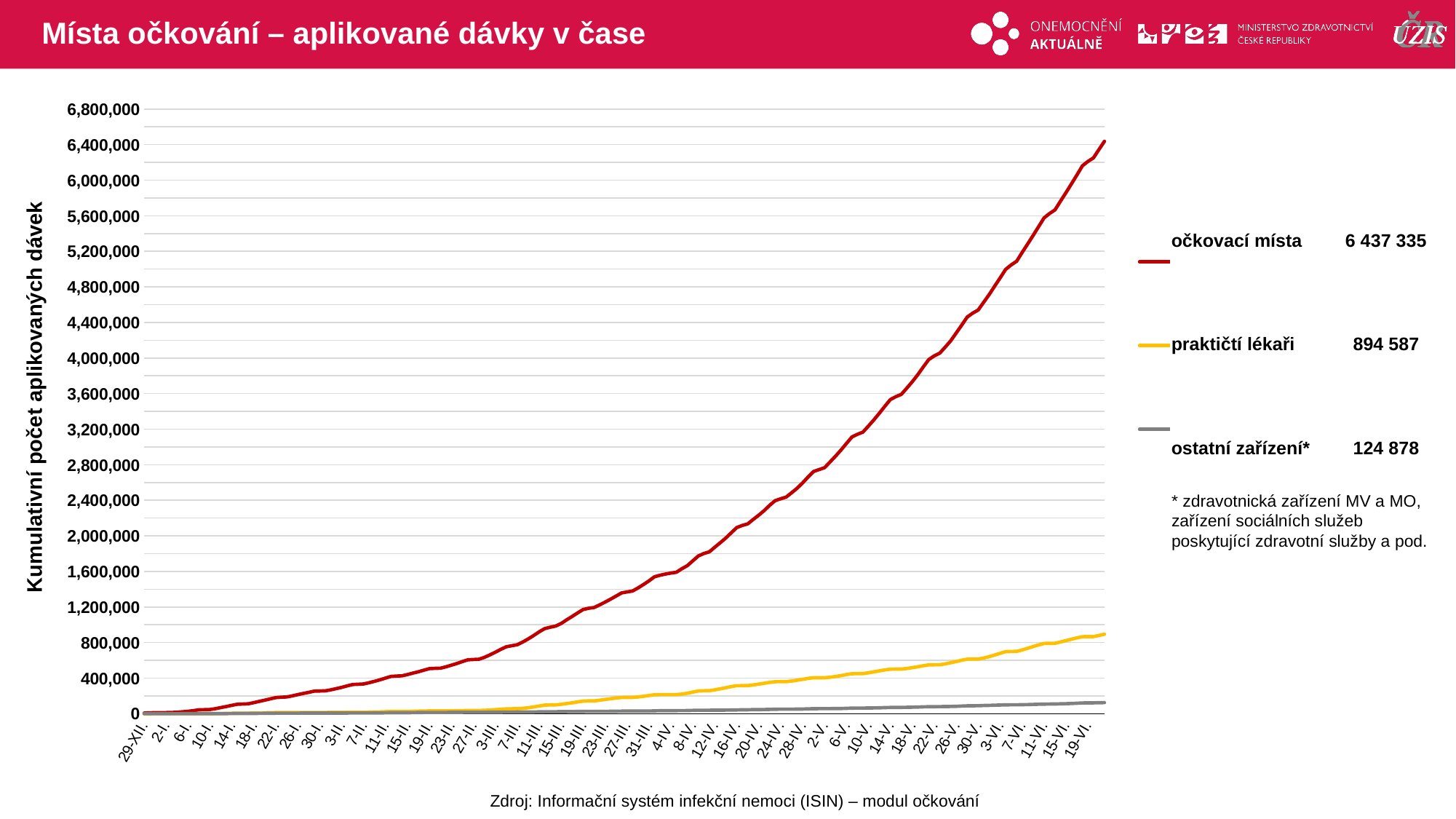

# Místa očkování – aplikované dávky v čase

### Chart

| Category | očkovací místa | praktičtí lékaři | ostatní zařízení |
|---|---|---|---|
| 29-XII. | 6916.0 | 0.0 | 82.0 |
| 30-XII. | 10314.0 | 0.0 | 161.0 |
| 31-XII. | 11598.0 | 1.0 | 182.0 |
| 1-I. | 11858.0 | 2.0 | 182.0 |
| 2-I. | 13010.0 | 2.0 | 296.0 |
| 3-I. | 13841.0 | 2.0 | 379.0 |
| 4-I. | 17375.0 | 2.0 | 421.0 |
| 5-I. | 21789.0 | 2.0 | 499.0 |
| 6-I. | 27539.0 | 33.0 | 541.0 |
| 7-I. | 35174.0 | 280.0 | 606.0 |
| 8-I. | 44083.0 | 1134.0 | 787.0 |
| 9-I. | 45848.0 | 1307.0 | 862.0 |
| 10-I. | 47565.0 | 1307.0 | 897.0 |
| 11-I. | 56938.0 | 1671.0 | 965.0 |
| 12-I. | 69332.0 | 2273.0 | 1343.0 |
| 13-I. | 81531.0 | 3039.0 | 1854.0 |
| 14-I. | 94543.0 | 4510.0 | 2534.0 |
| 15-I. | 106524.0 | 6013.0 | 2991.0 |
| 16-I. | 109108.0 | 6444.0 | 3352.0 |
| 17-I. | 112072.0 | 6710.0 | 3352.0 |
| 18-I. | 124964.0 | 7685.0 | 3751.0 |
| 19-I. | 138840.0 | 8589.0 | 4180.0 |
| 20-I. | 152297.0 | 10583.0 | 4972.0 |
| 21-I. | 167321.0 | 12043.0 | 5777.0 |
| 22-I. | 181764.0 | 13098.0 | 6115.0 |
| 23-I. | 185852.0 | 13169.0 | 6115.0 |
| 24-I. | 188813.0 | 13298.0 | 6134.0 |
| 25-I. | 200949.0 | 13557.0 | 6292.0 |
| 26-I. | 214855.0 | 13832.0 | 6566.0 |
| 27-I. | 227899.0 | 14053.0 | 6793.0 |
| 28-I. | 240592.0 | 14269.0 | 7015.0 |
| 29-I. | 253827.0 | 14842.0 | 7212.0 |
| 30-I. | 255443.0 | 14935.0 | 7308.0 |
| 31-I. | 257277.0 | 14936.0 | 7349.0 |
| 1-II. | 268603.0 | 15319.0 | 7479.0 |
| 2-II. | 282060.0 | 15923.0 | 7716.0 |
| 3-II. | 296704.0 | 16432.0 | 7904.0 |
| 4-II. | 313230.0 | 17474.0 | 8134.0 |
| 5-II. | 328253.0 | 18311.0 | 8337.0 |
| 6-II. | 331428.0 | 18311.0 | 8337.0 |
| 7-II. | 334587.0 | 18474.0 | 8337.0 |
| 8-II. | 348961.0 | 19270.0 | 8546.0 |
| 9-II. | 364662.0 | 20106.0 | 8972.0 |
| 10-II. | 381621.0 | 21102.0 | 9660.0 |
| 11-II. | 400867.0 | 23347.0 | 10571.0 |
| 12-II. | 419666.0 | 25168.0 | 11312.0 |
| 13-II. | 423681.0 | 25613.0 | 11405.0 |
| 14-II. | 426022.0 | 25632.0 | 11405.0 |
| 15-II. | 440820.0 | 26259.0 | 11658.0 |
| 16-II. | 456882.0 | 27336.0 | 12215.0 |
| 17-II. | 471874.0 | 29284.0 | 13187.0 |
| 18-II. | 489742.0 | 30779.0 | 14085.0 |
| 19-II. | 507340.0 | 31845.0 | 14524.0 |
| 20-II. | 510232.0 | 32077.0 | 14529.0 |
| 21-II. | 512228.0 | 32104.0 | 14543.0 |
| 22-II. | 527376.0 | 32637.0 | 14940.0 |
| 23-II. | 546041.0 | 33453.0 | 15264.0 |
| 24-II. | 565027.0 | 33933.0 | 15610.0 |
| 25-II. | 586783.0 | 35114.0 | 16123.0 |
| 26-II. | 606648.0 | 36277.0 | 16514.0 |
| 27-II. | 609936.0 | 36519.0 | 16524.0 |
| 28-II. | 612745.0 | 36588.0 | 16524.0 |
| 1-III. | 633523.0 | 38516.0 | 16643.0 |
| 2-III. | 661130.0 | 41147.0 | 17021.0 |
| 3-III. | 691453.0 | 45494.0 | 17540.0 |
| 4-III. | 723796.0 | 50285.0 | 18141.0 |
| 5-III. | 753047.0 | 54471.0 | 18747.0 |
| 6-III. | 764657.0 | 55754.0 | 18769.0 |
| 7-III. | 776377.0 | 56126.0 | 18863.0 |
| 8-III. | 806006.0 | 60524.0 | 19219.0 |
| 9-III. | 841280.0 | 67395.0 | 19556.0 |
| 10-III. | 879437.0 | 76589.0 | 20190.0 |
| 11-III. | 921109.0 | 86747.0 | 21288.0 |
| 12-III. | 957003.0 | 96888.0 | 22260.0 |
| 13-III. | 972699.0 | 99047.0 | 22693.0 |
| 14-III. | 985350.0 | 99441.0 | 22833.0 |
| 15-III. | 1015183.0 | 105904.0 | 23521.0 |
| 16-III. | 1055480.0 | 114168.0 | 24179.0 |
| 17-III. | 1093680.0 | 123114.0 | 24818.0 |
| 18-III. | 1133280.0 | 132876.0 | 25596.0 |
| 19-III. | 1171482.0 | 141796.0 | 26251.0 |
| 20-III. | 1185817.0 | 144071.0 | 26665.0 |
| 21-III. | 1194320.0 | 144404.0 | 26724.0 |
| 22-III. | 1223643.0 | 151587.0 | 26813.0 |
| 23-III. | 1254669.0 | 160044.0 | 26941.0 |
| 24-III. | 1287885.0 | 168700.0 | 27408.0 |
| 25-III. | 1323065.0 | 176659.0 | 28210.0 |
| 26-III. | 1358083.0 | 182638.0 | 29312.0 |
| 27-III. | 1369922.0 | 183696.0 | 29607.0 |
| 28-III. | 1379377.0 | 183814.0 | 29663.0 |
| 29-III. | 1414338.0 | 188193.0 | 29734.0 |
| 30-III. | 1452959.0 | 195958.0 | 29924.0 |
| 31-III. | 1493689.0 | 204589.0 | 30422.0 |
| 1-IV. | 1540077.0 | 213484.0 | 32385.0 |
| 2-IV. | 1557099.0 | 214915.0 | 33459.0 |
| 3-IV. | 1570344.0 | 215328.0 | 34234.0 |
| 4-IV. | 1581404.0 | 215332.0 | 34385.0 |
| 5-IV. | 1590785.0 | 215403.0 | 34389.0 |
| 6-IV. | 1630172.0 | 220578.0 | 34968.0 |
| 7-IV. | 1665365.0 | 230154.0 | 35449.0 |
| 8-IV. | 1719554.0 | 243176.0 | 37266.0 |
| 9-IV. | 1774160.0 | 255795.0 | 38905.0 |
| 10-IV. | 1801367.0 | 258532.0 | 39438.0 |
| 11-IV. | 1820529.0 | 258988.0 | 39499.0 |
| 12-IV. | 1872754.0 | 268831.0 | 40005.0 |
| 13-IV. | 1922799.0 | 280245.0 | 40213.0 |
| 14-IV. | 1975683.0 | 292462.0 | 40852.0 |
| 15-IV. | 2035043.0 | 305199.0 | 41821.0 |
| 16-IV. | 2093683.0 | 315241.0 | 43015.0 |
| 17-IV. | 2117389.0 | 315910.0 | 44170.0 |
| 18-IV. | 2134630.0 | 316075.0 | 44614.0 |
| 19-IV. | 2184391.0 | 323867.0 | 46013.0 |
| 20-IV. | 2232032.0 | 332988.0 | 46893.0 |
| 21-IV. | 2283799.0 | 342454.0 | 47324.0 |
| 22-IV. | 2343422.0 | 352547.0 | 49051.0 |
| 23-IV. | 2395902.0 | 359964.0 | 50635.0 |
| 24-IV. | 2417392.0 | 360677.0 | 51346.0 |
| 25-IV. | 2435710.0 | 360865.0 | 51408.0 |
| 26-IV. | 2484785.0 | 367751.0 | 51696.0 |
| 27-IV. | 2535334.0 | 376646.0 | 52202.0 |
| 28-IV. | 2595896.0 | 386552.0 | 52710.0 |
| 29-IV. | 2662180.0 | 397406.0 | 54964.0 |
| 30-IV. | 2723839.0 | 404271.0 | 56790.0 |
| 1-V. | 2745620.0 | 404743.0 | 57048.0 |
| 2-V. | 2766300.0 | 404878.0 | 57273.0 |
| 3-V. | 2831378.0 | 410237.0 | 57717.0 |
| 4-V. | 2895891.0 | 418226.0 | 58068.0 |
| 5-V. | 2965083.0 | 428690.0 | 58641.0 |
| 6-V. | 3039637.0 | 440656.0 | 60770.0 |
| 7-V. | 3112949.0 | 450004.0 | 63087.0 |
| 8-V. | 3142452.0 | 450783.0 | 63681.0 |
| 9-V. | 3167379.0 | 451065.0 | 63745.0 |
| 10-V. | 3235391.0 | 460075.0 | 64572.0 |
| 11-V. | 3306077.0 | 471256.0 | 65349.0 |
| 12-V. | 3380471.0 | 482196.0 | 66624.0 |
| 13-V. | 3458134.0 | 493033.0 | 69021.0 |
| 14-V. | 3533757.0 | 501215.0 | 70512.0 |
| 15-V. | 3566111.0 | 502014.0 | 71063.0 |
| 16-V. | 3592314.0 | 502192.0 | 71424.0 |
| 17-V. | 3662129.0 | 509053.0 | 72505.0 |
| 18-V. | 3734955.0 | 518365.0 | 73673.0 |
| 19-V. | 3813971.0 | 528202.0 | 75377.0 |
| 20-V. | 3900371.0 | 539766.0 | 77444.0 |
| 21-V. | 3983455.0 | 549418.0 | 79069.0 |
| 22-V. | 4024708.0 | 550570.0 | 79539.0 |
| 23-V. | 4055067.0 | 550777.0 | 80053.0 |
| 24-V. | 4123032.0 | 560723.0 | 80993.0 |
| 25-V. | 4194218.0 | 573587.0 | 82065.0 |
| 26-V. | 4281814.0 | 587060.0 | 83622.0 |
| 27-V. | 4370319.0 | 601657.0 | 86368.0 |
| 28-V. | 4461183.0 | 613765.0 | 88737.0 |
| 29-V. | 4504824.0 | 614990.0 | 89635.0 |
| 30-V. | 4540419.0 | 615215.0 | 90309.0 |
| 31-V. | 4627401.0 | 626316.0 | 92645.0 |
| 1-VI. | 4714447.0 | 642001.0 | 93860.0 |
| 2-VI. | 4807959.0 | 660178.0 | 95793.0 |
| 3-VI. | 4901470.0 | 679500.0 | 97742.0 |
| 4-VI. | 4996823.0 | 698259.0 | 99892.0 |
| 5-VI. | 5046828.0 | 700297.0 | 100197.0 |
| 6-VI. | 5087740.0 | 700752.0 | 100503.0 |
| 7-VI. | 5185520.0 | 716803.0 | 101807.0 |
| 8-VI. | 5280884.0 | 735360.0 | 102860.0 |
| 9-VI. | 5377497.0 | 754738.0 | 104815.0 |
| 10-VI. | 5476154.0 | 773499.0 | 106736.0 |
| 11-VI. | 5575168.0 | 790112.0 | 108184.0 |
| 12-VI. | 5625020.0 | 791793.0 | 108849.0 |
| 13-VI. | 5665980.0 | 792008.0 | 109588.0 |
| 14-VI. | 5763620.0 | 806498.0 | 111483.0 |
| 15-VI. | 5859787.0 | 822416.0 | 113035.0 |
| 16-VI. | 5958887.0 | 838243.0 | 115293.0 |
| 17-VI. | 6059658.0 | 853199.0 | 118391.0 |
| 18-VI. | 6162091.0 | 866019.0 | 121189.0 |
| 19-VI. | 6210873.0 | 867028.0 | 121869.0 |
| 20-VI. | 6250543.0 | 867303.0 | 122514.0 |
| 21-VI. | 6344396.0 | 879986.0 | 123800.0 |
| 22-VI. | 6437335.0 | 894587.0 | 124878.0 |
| očkovací místa | 6 437 335 |
| --- | --- |
| praktičtí lékaři | 894 587 |
| ostatní zařízení\* | 124 878 |
Kumulativní počet aplikovaných dávek
* zdravotnická zařízení MV a MO, zařízení sociálních služeb poskytující zdravotní služby a pod.
Zdroj: Informační systém infekční nemoci (ISIN) – modul očkování